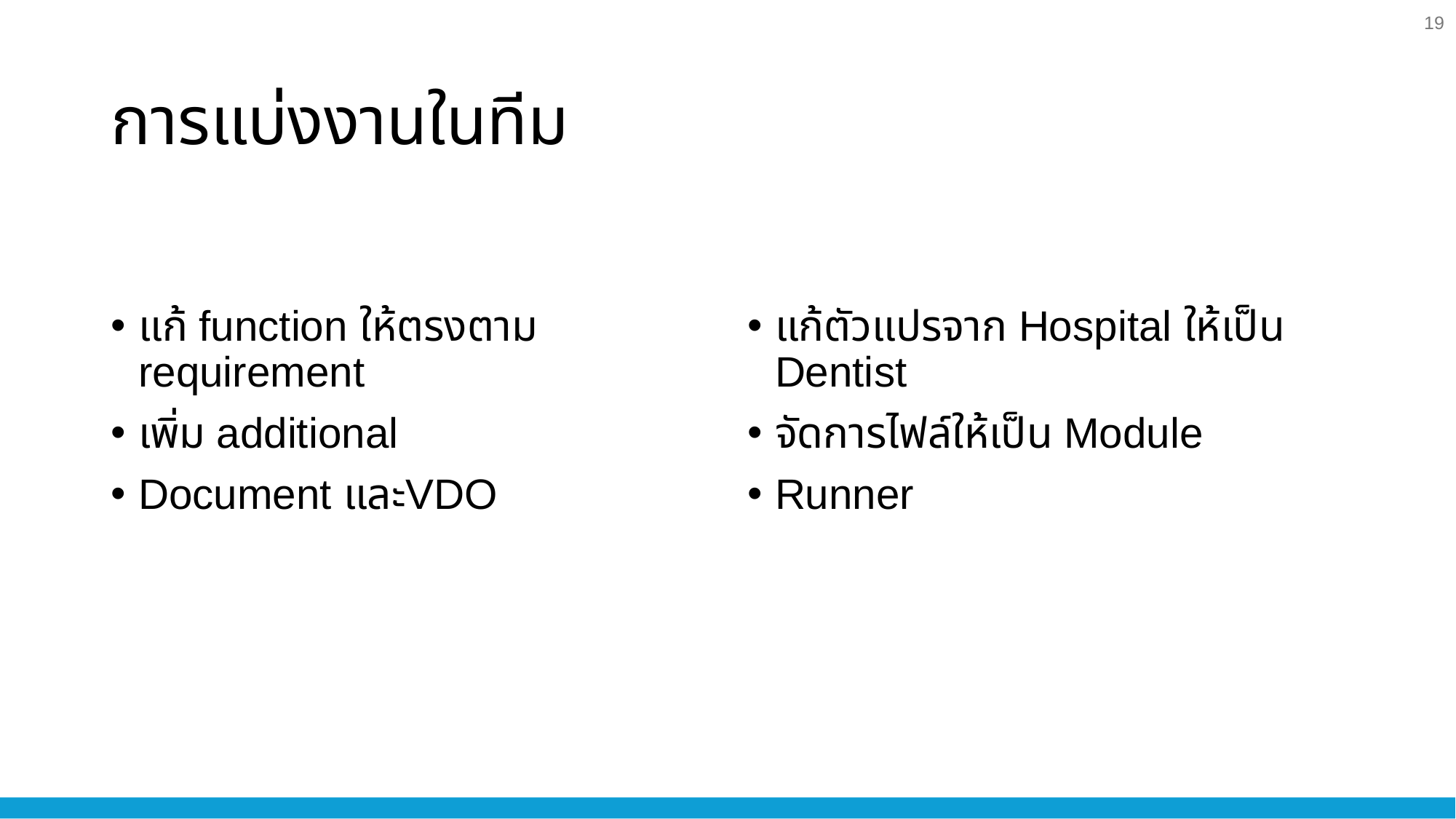

19
# การแบ่งงานในทีม

แก้ function ให้ตรงตาม requirement
เพิ่ม additional
Document และVDO
แก้ตัวแปรจาก Hospital ให้เป็น Dentist
จัดการไฟล์ให้เป็น Module
Runner